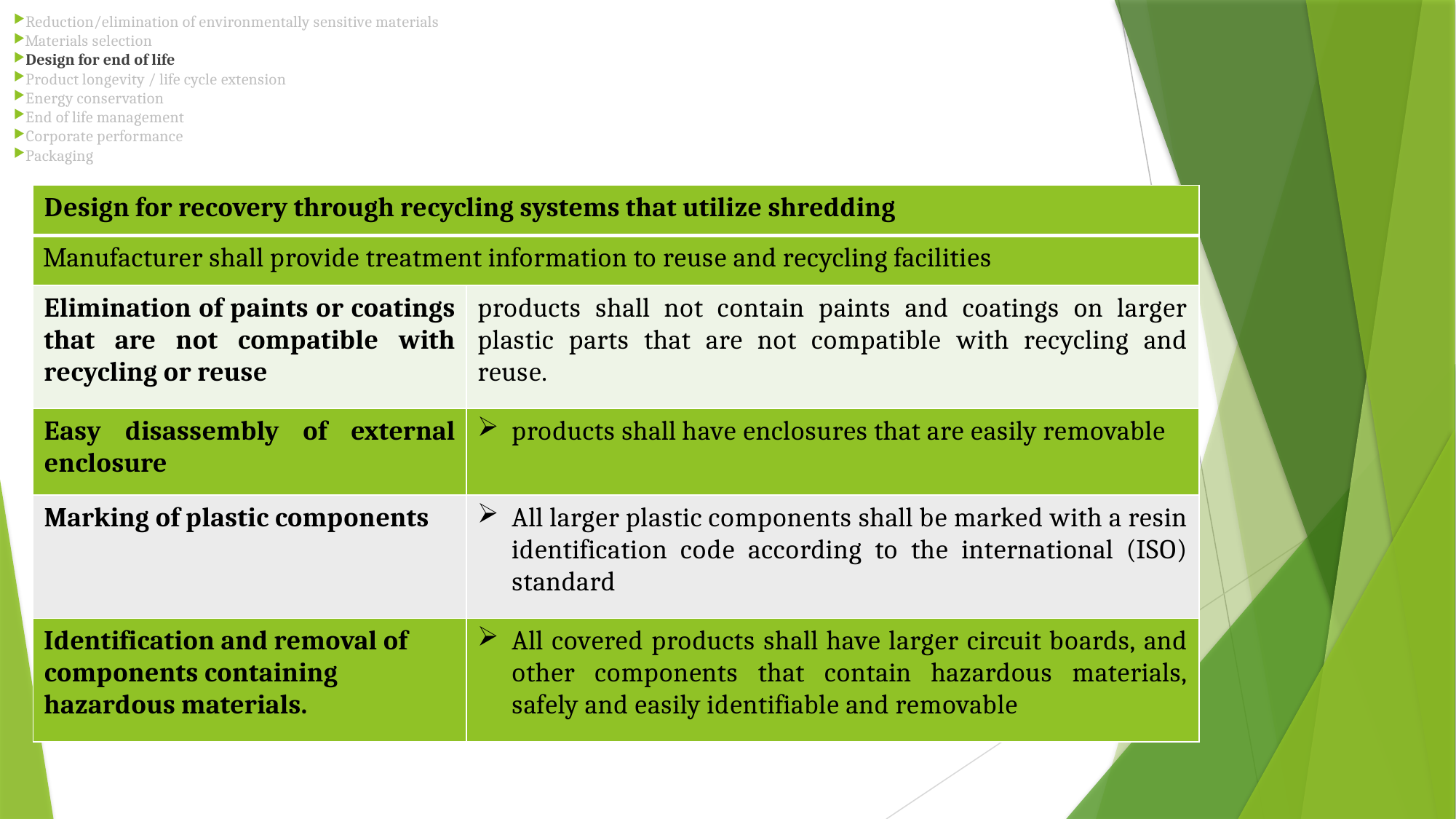

Reduction/elimination of environmentally sensitive materials
Materials selection
Design for end of life
Product longevity / life cycle extension
Energy conservation
End of life management
Corporate performance
Packaging
| Design for recovery through recycling systems that utilize shredding |  |
| --- | --- |
| Manufacturer shall provide treatment information to reuse and recycling facilities |  |
| Elimination of paints or coatings that are not compatible with recycling or reuse | products shall not contain paints and coatings on larger plastic parts that are not compatible with recycling and reuse. |
| Easy disassembly of external enclosure | products shall have enclosures that are easily removable |
| Marking of plastic components | All larger plastic components shall be marked with a resin identification code according to the international (ISO) standard |
| Identification and removal of components containing hazardous materials. | All covered products shall have larger circuit boards, and other components that contain hazardous materials, safely and easily identifiable and removable |